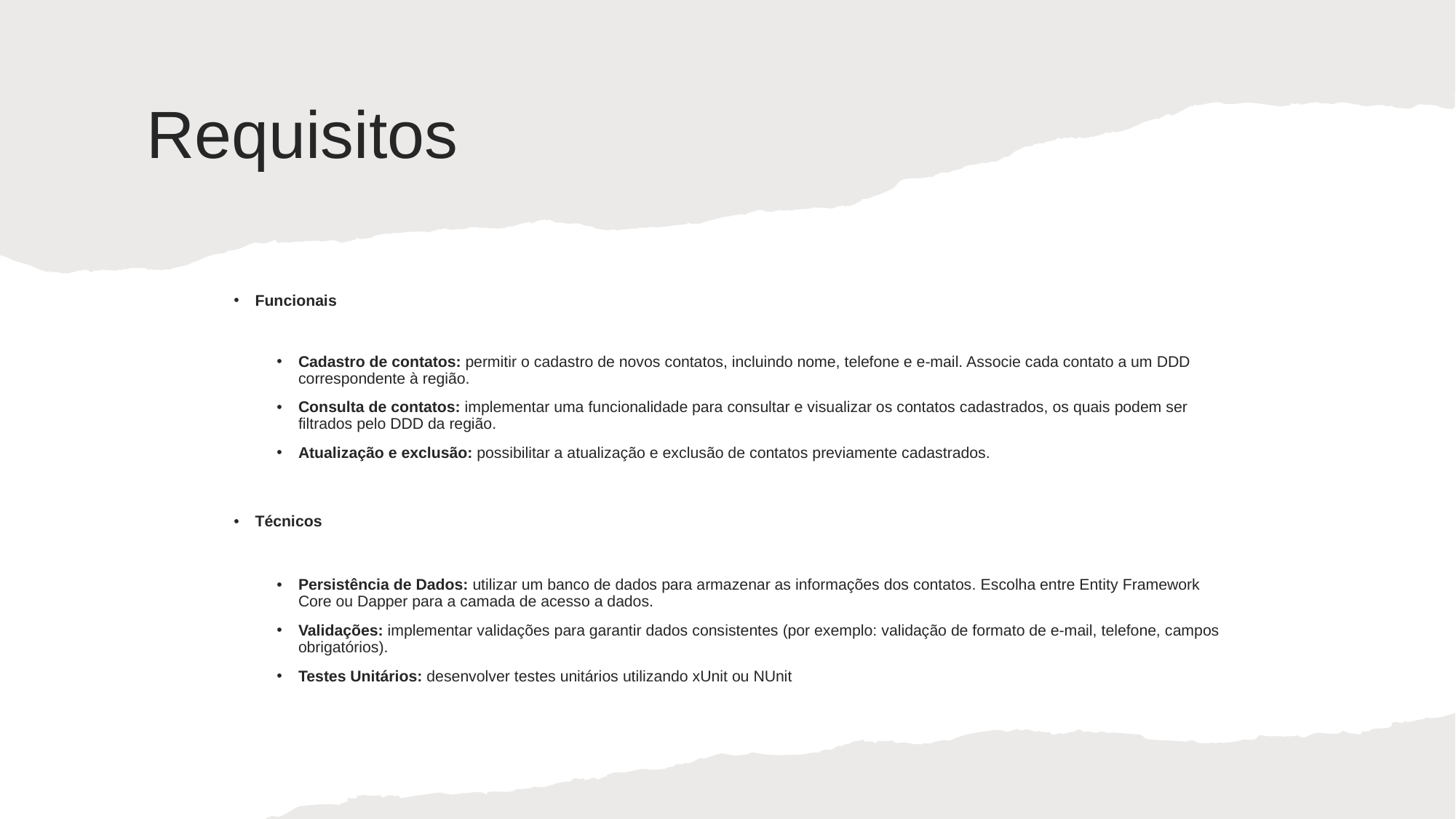

# Requisitos
Funcionais

Cadastro de contatos: permitir o cadastro de novos contatos, incluindo nome, telefone e e-mail. Associe cada contato a um DDD correspondente à região.
Consulta de contatos: implementar uma funcionalidade para consultar e visualizar os contatos cadastrados, os quais podem ser filtrados pelo DDD da região.
Atualização e exclusão: possibilitar a atualização e exclusão de contatos previamente cadastrados.

Técnicos

Persistência de Dados: utilizar um banco de dados para armazenar as informações dos contatos. Escolha entre Entity Framework Core ou Dapper para a camada de acesso a dados.
Validações: implementar validações para garantir dados consistentes (por exemplo: validação de formato de e-mail, telefone, campos obrigatórios).
Testes Unitários: desenvolver testes unitários utilizando xUnit ou NUnit